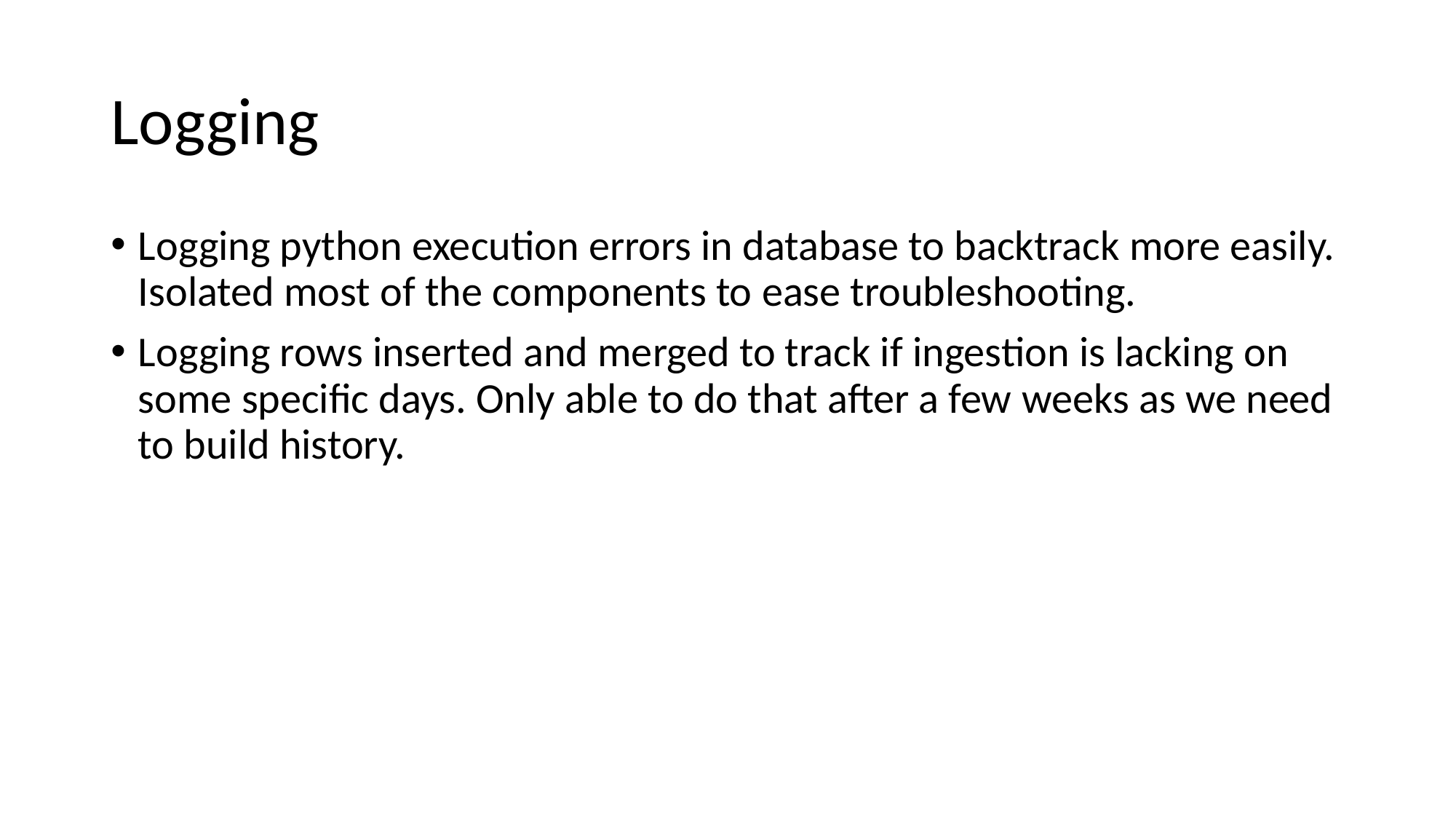

# Logging
Logging python execution errors in database to backtrack more easily. Isolated most of the components to ease troubleshooting.
Logging rows inserted and merged to track if ingestion is lacking on some specific days. Only able to do that after a few weeks as we need to build history.